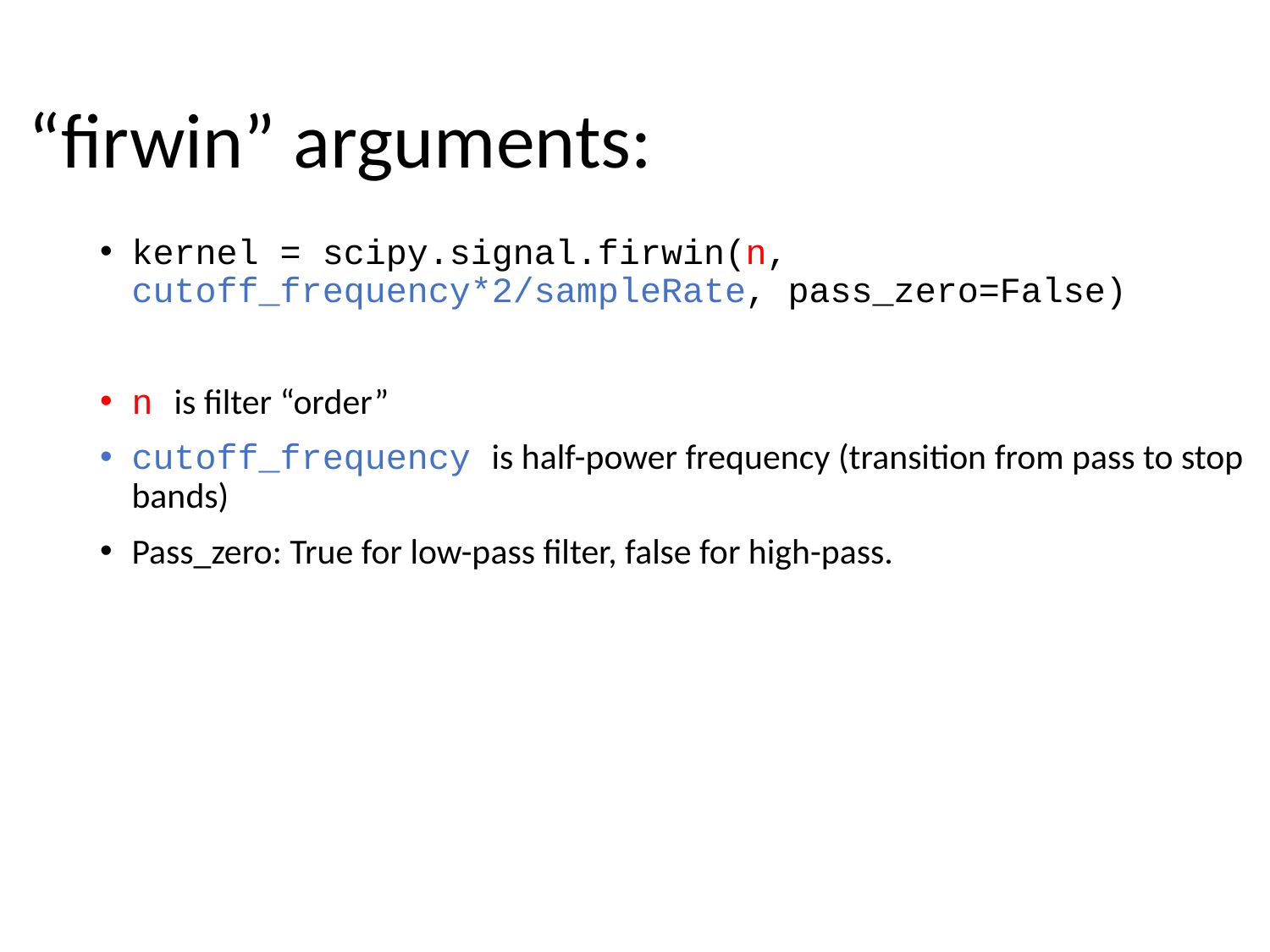

# “firwin” arguments:
kernel = scipy.signal.firwin(n, cutoff_frequency*2/sampleRate, pass_zero=False)

n is filter “order”
cutoff_frequency is half-power frequency (transition from pass to stop bands)
Pass_zero: True for low-pass filter, false for high-pass.